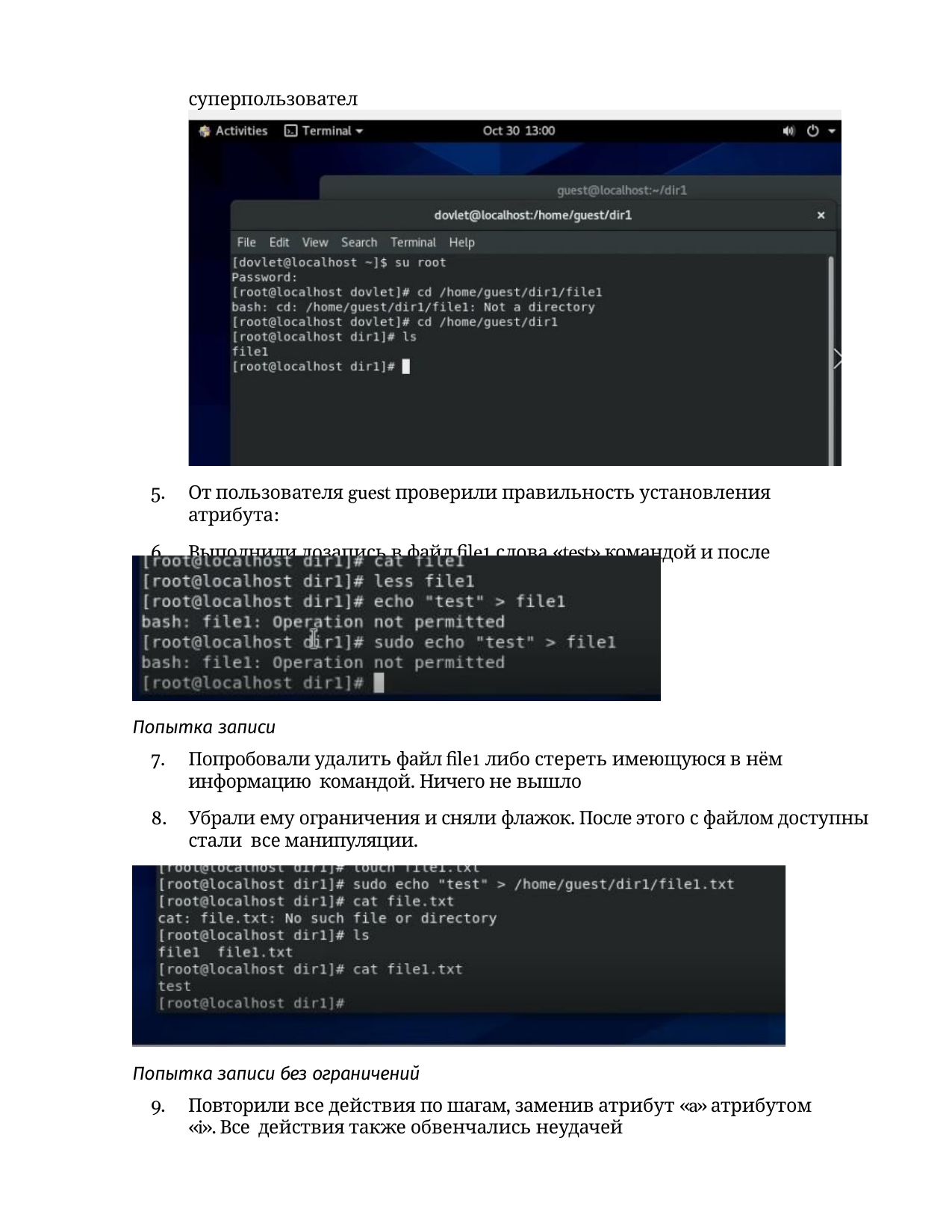

суперпользователя:

От пользователя guest проверили правильность установления атрибута:
Выполнили дозапись в файл file1 слова «test» командой и после прочли его

Попытка записи
Попробовали удалить файл file1 либо стереть имеющуюся в нём информацию  командой. Ничего не вышло
Убрали ему ограничения и сняли флажок. После этого с файлом доступны стали  все манипуляции.

Попытка записи без ограничений
9.	Повторили все действия по шагам, заменив атрибут «a» атрибутом «i». Все  действия также обвенчались неудачей